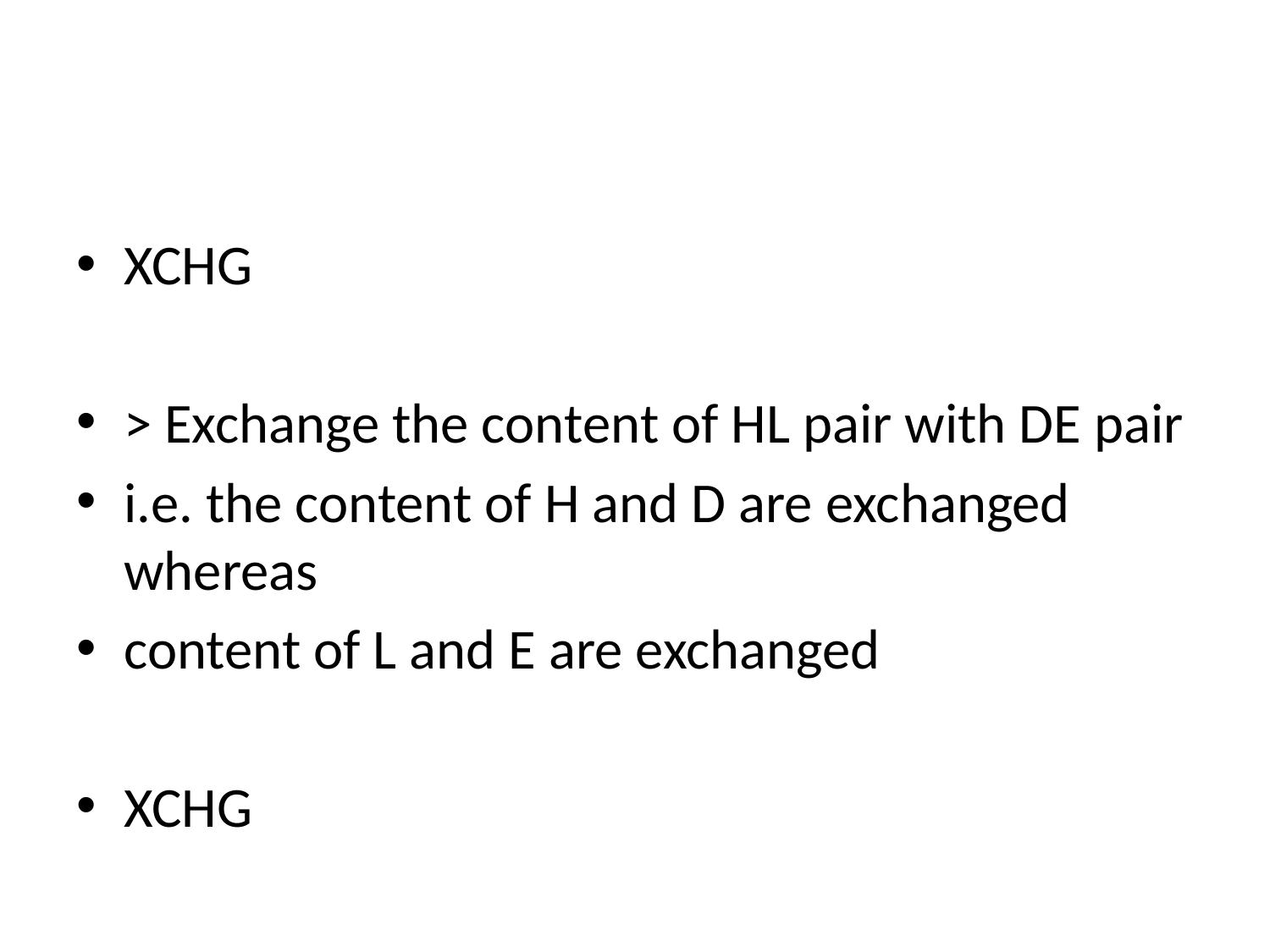

#
XCHG

> Exchange the content of HL pair with DE pair
i.e. the content of H and D are exchanged whereas
content of L and E are exchanged

XCHG